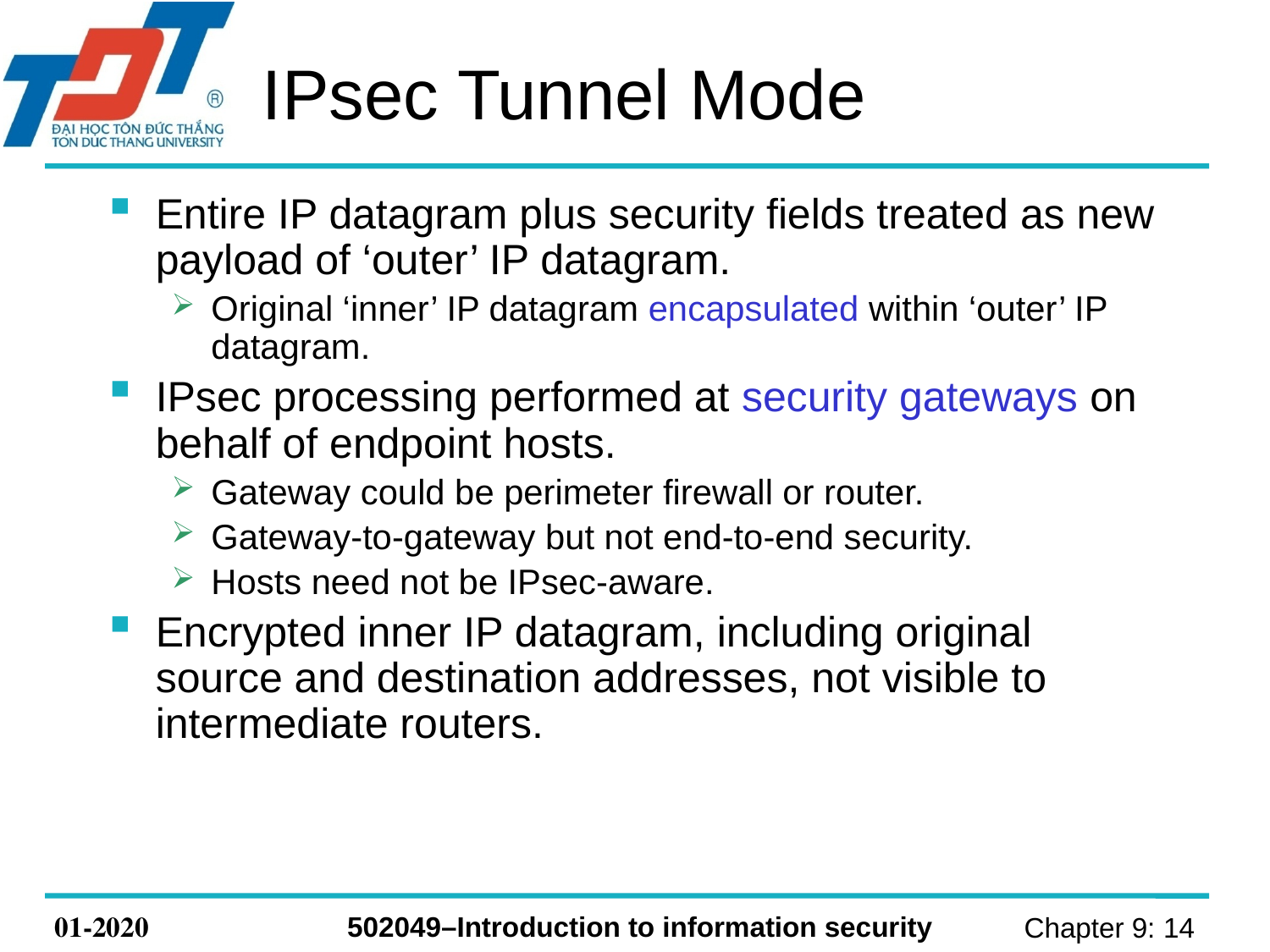

# IPsec Tunnel Mode
Entire IP datagram plus security fields treated as new payload of ‘outer’ IP datagram.
Original ‘inner’ IP datagram encapsulated within ‘outer’ IP datagram.
IPsec processing performed at security gateways on behalf of endpoint hosts.
Gateway could be perimeter firewall or router.
Gateway-to-gateway but not end-to-end security.
Hosts need not be IPsec-aware.
Encrypted inner IP datagram, including original source and destination addresses, not visible to intermediate routers.